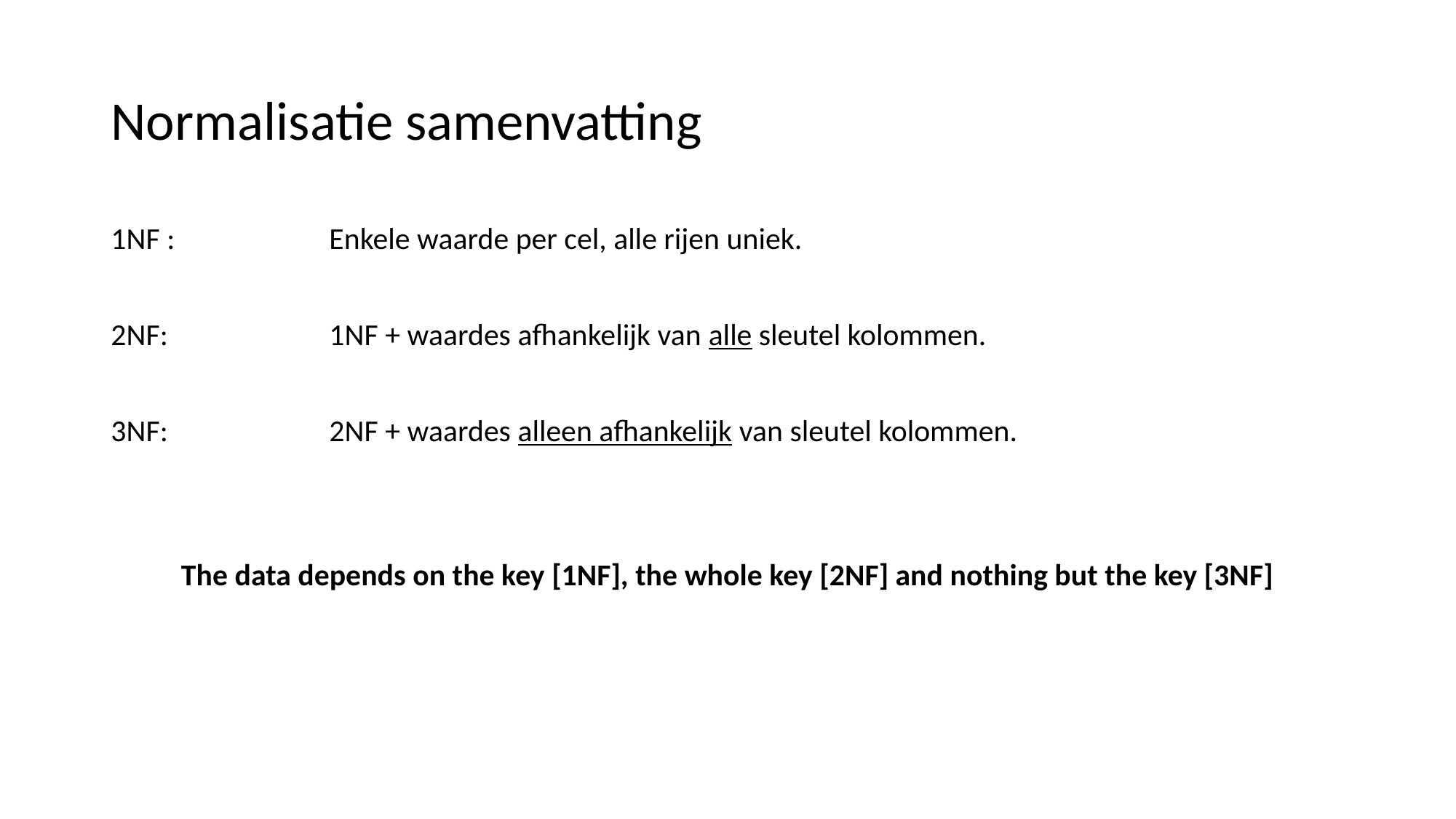

# Normalisatie samenvatting
1NF :		Enkele waarde per cel, alle rijen uniek.

2NF:		1NF + waardes afhankelijk van alle sleutel kolommen.

3NF:		2NF + waardes alleen afhankelijk van sleutel kolommen.

The data depends on the key [1NF], the whole key [2NF] and nothing but the key [3NF]